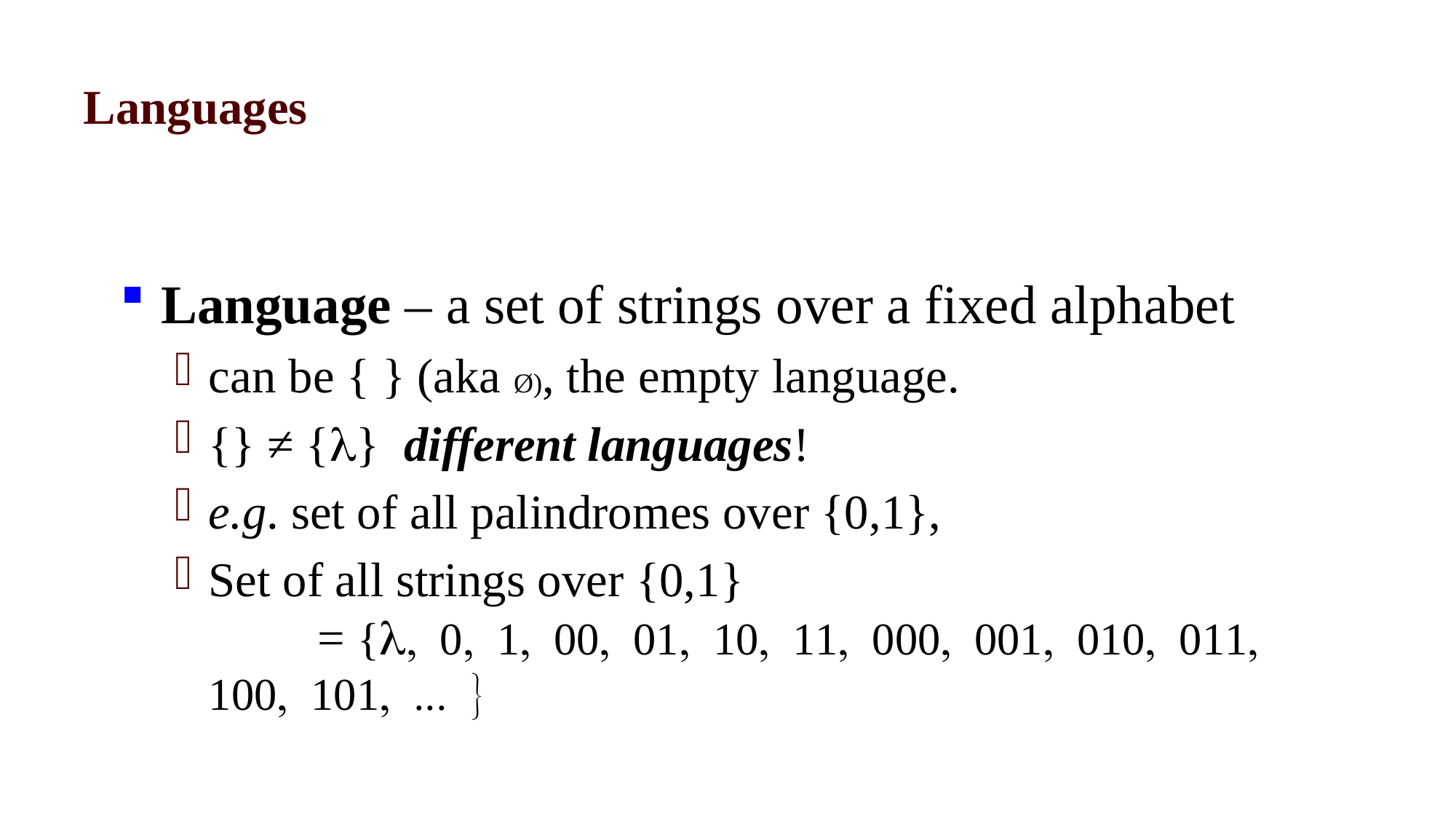

# Languages
Language – a set of strings over a fixed alphabet
can be { } (aka Ø), the empty language.
{} ≠ {λ}  different languages!
e.g. set of all palindromes over {0,1},
Set of all strings over {0,1}
 	= {λ, 0, 1, 00, 01, 10, 11, 000, 001, 010, 011, 100, 101, ... }